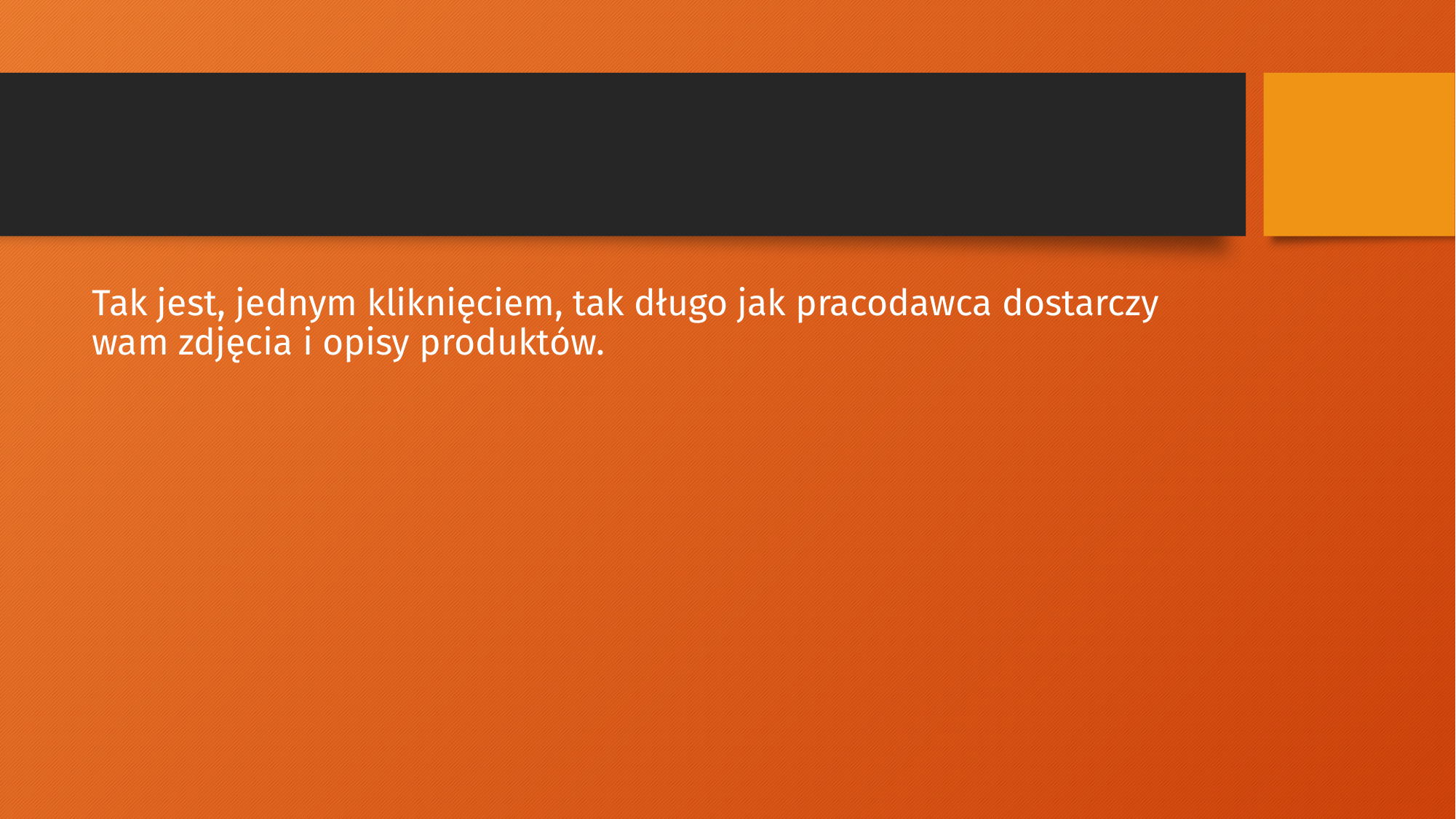

#
Tak jest, jednym kliknięciem, tak długo jak pracodawca dostarczy wam zdjęcia i opisy produktów.